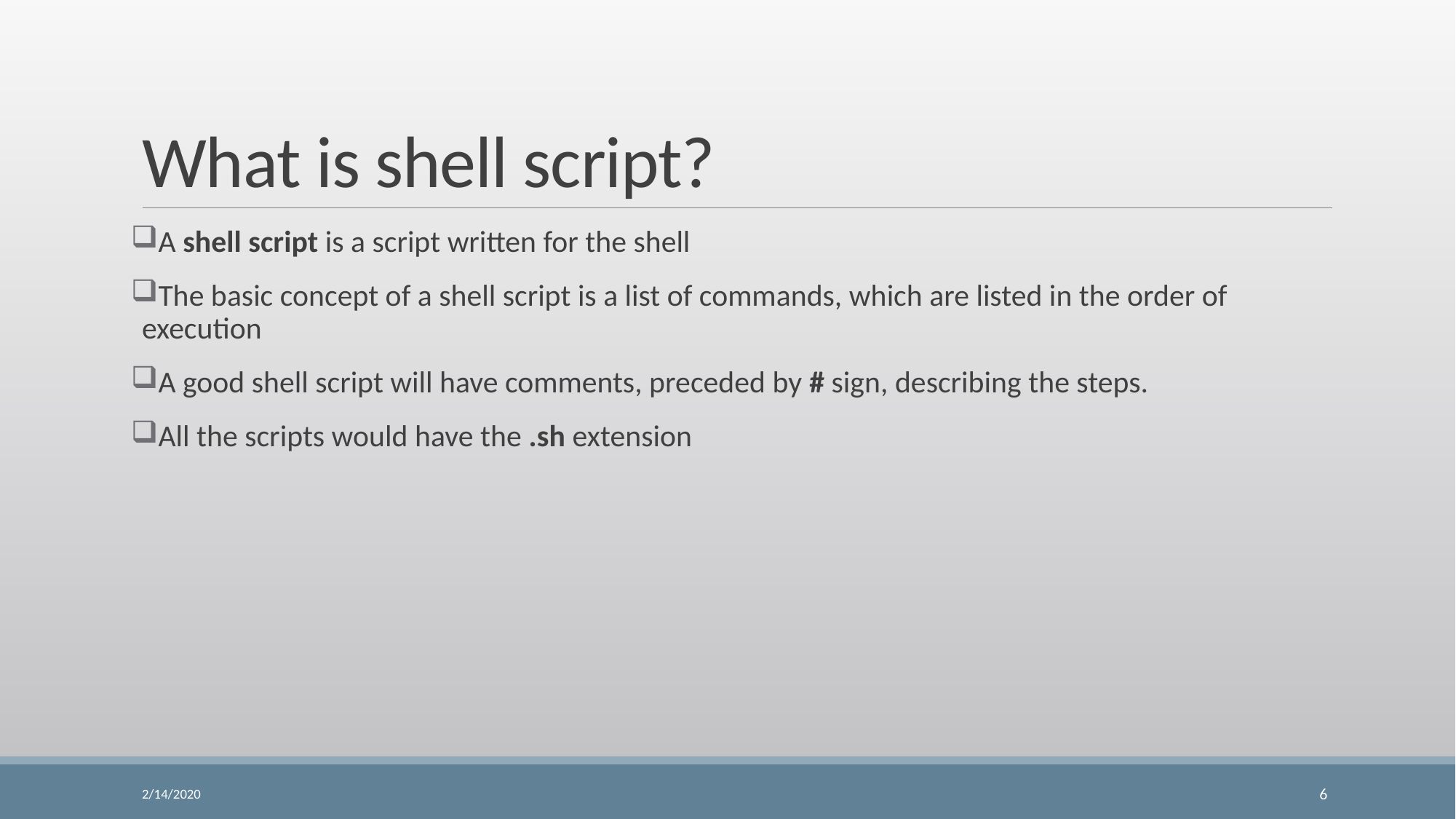

# What is shell script?
A shell script is a script written for the shell
The basic concept of a shell script is a list of commands, which are listed in the order of execution
A good shell script will have comments, preceded by # sign, describing the steps.
All the scripts would have the .sh extension

2/14/2020
6